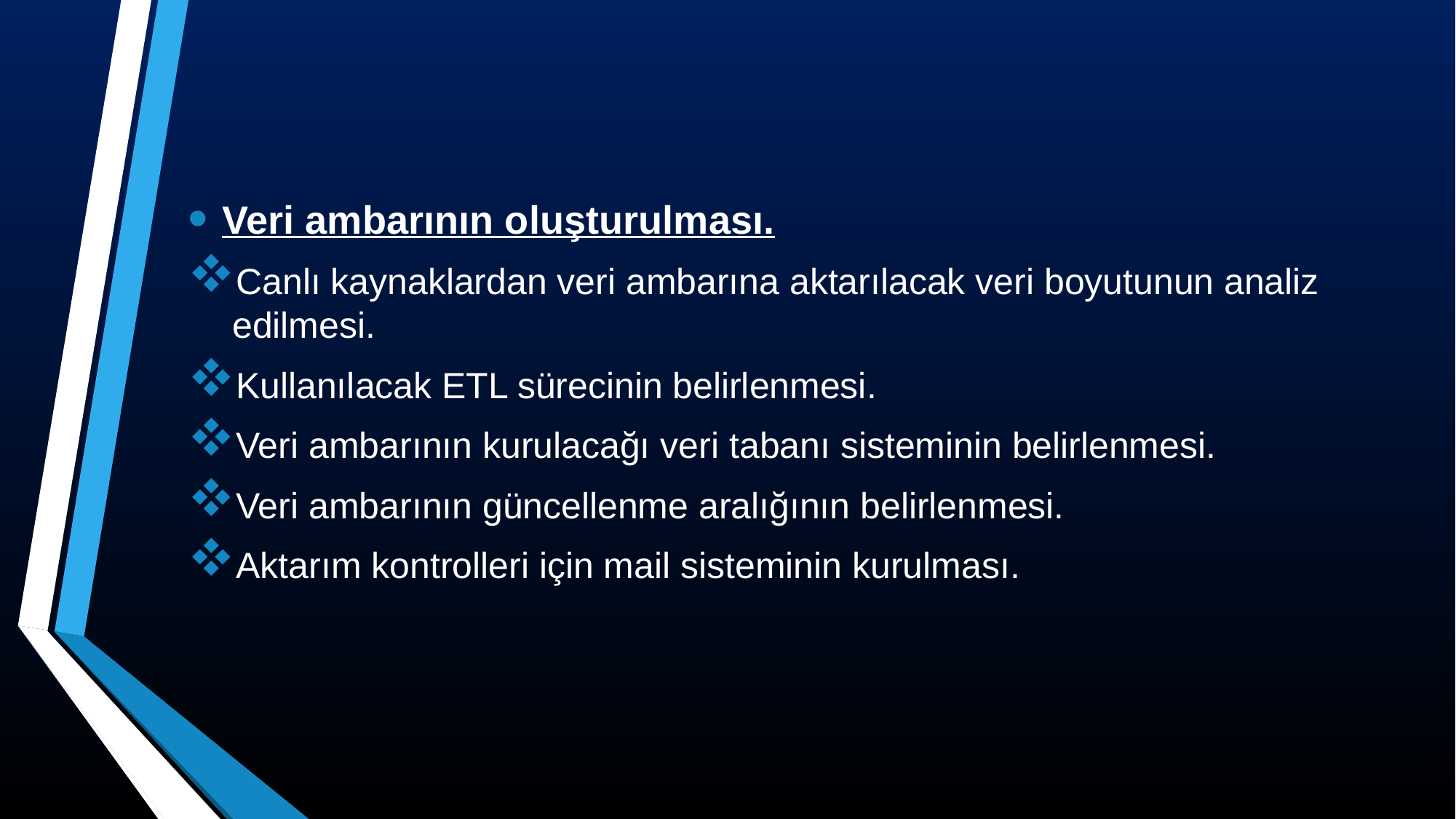

Veri ambarının oluşturulması.
Canlı kaynaklardan veri ambarına aktarılacak veri boyutunun analiz      edilmesi.
Kullanılacak ETL sürecinin belirlenmesi.
Veri ambarının kurulacağı veri tabanı sisteminin belirlenmesi.
Veri ambarının güncellenme aralığının belirlenmesi.
Aktarım kontrolleri için mail sisteminin kurulması.